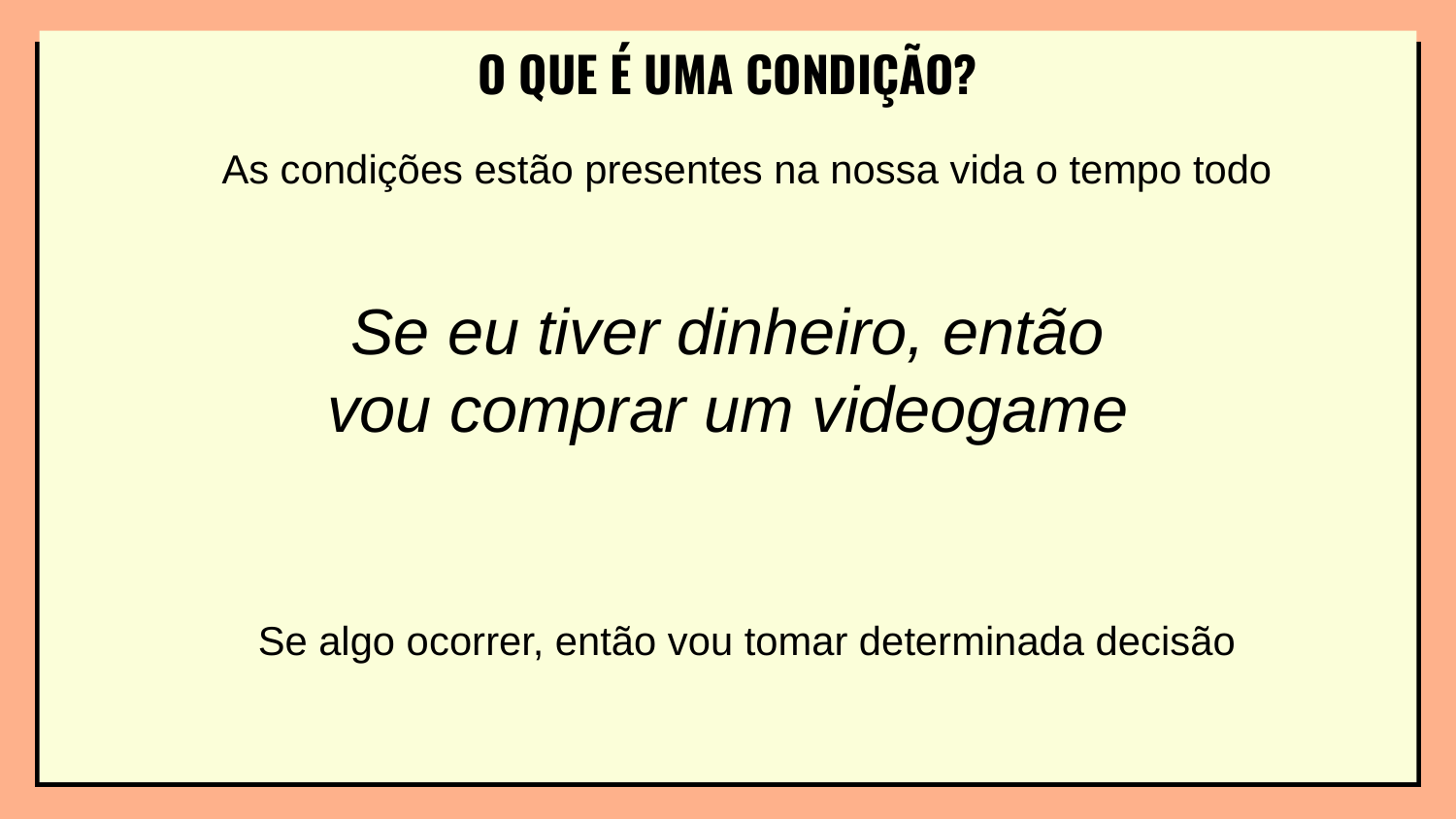

# O QUE É UMA CONDIÇÃO?
 As condições estão presentes na nossa vida o tempo todo

 Se eu tiver dinheiro, então
vou comprar um videogame
 Se algo ocorrer, então vou tomar determinada decisão